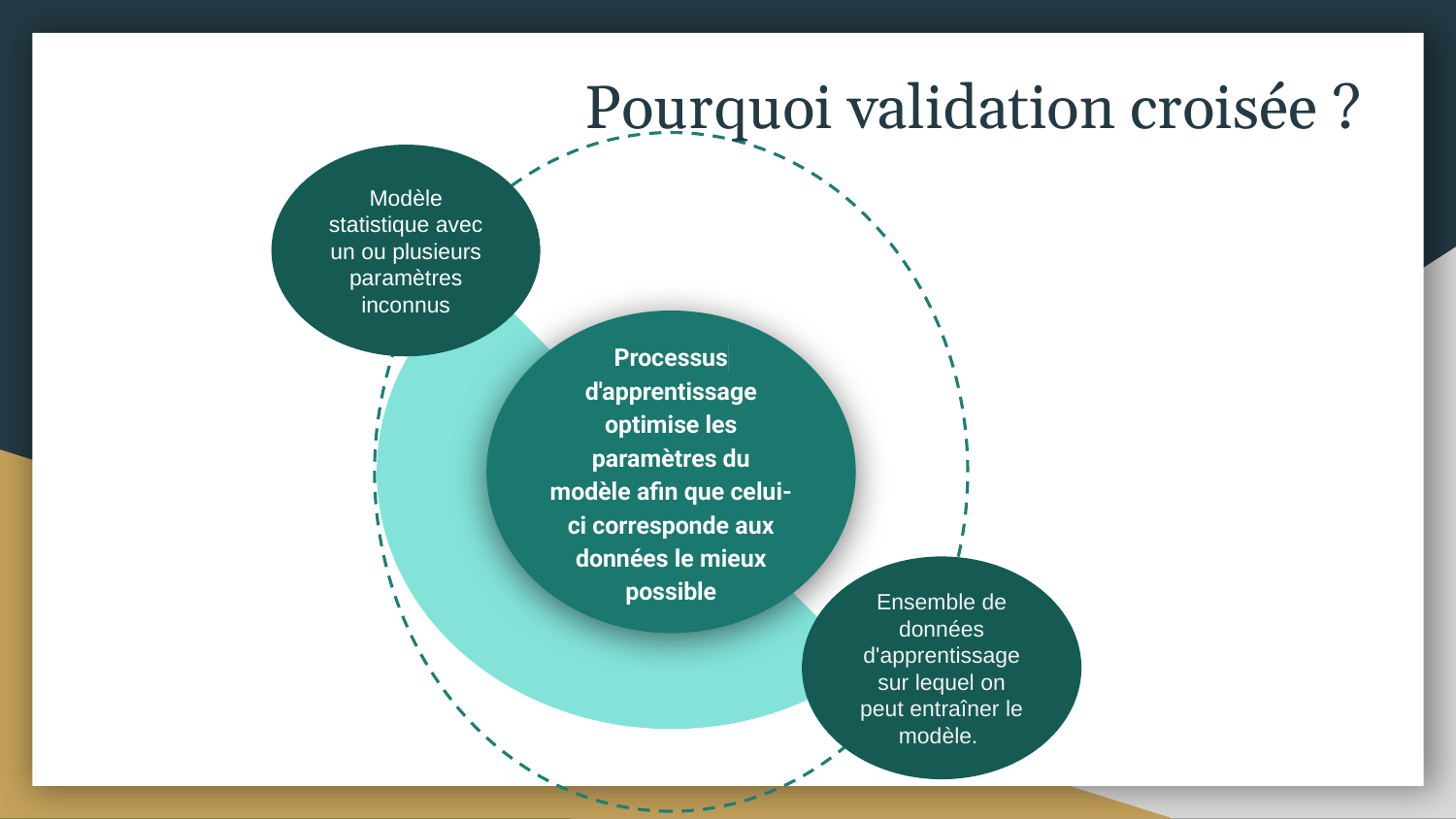

# Pourquoi validation croisée ?

Modèle statistique avec un ou plusieurs paramètres inconnus

Processus d'apprentissage optimise les paramètres du modèle afin que celui-ci corresponde aux données le mieux possible

Ensemble de données d'apprentissage sur lequel on peut entraîner le modèle.